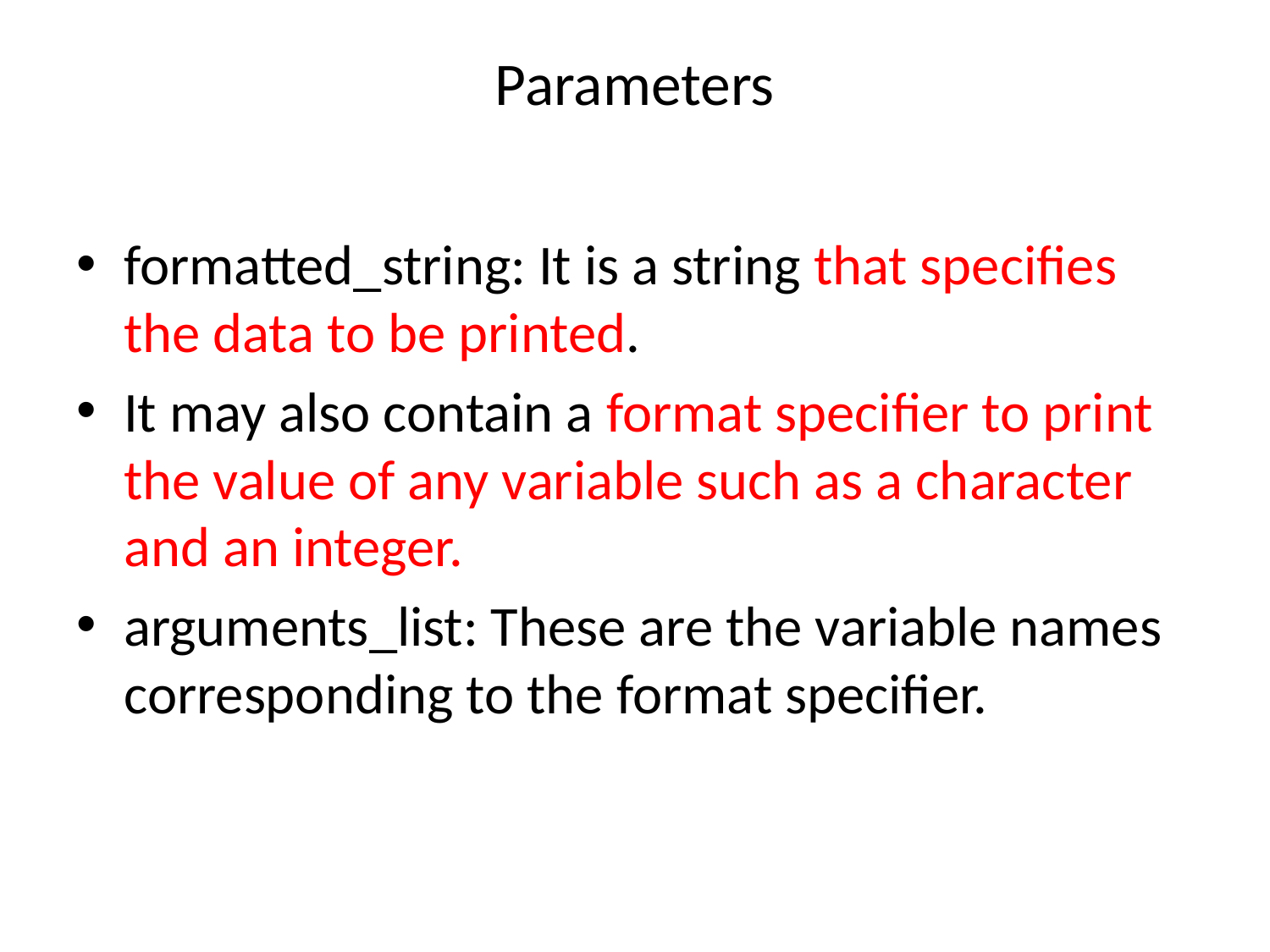

# Parameters
formatted_string: It is a string that specifies the data to be printed.
It may also contain a format specifier to print the value of any variable such as a character and an integer.
arguments_list: These are the variable names corresponding to the format specifier.